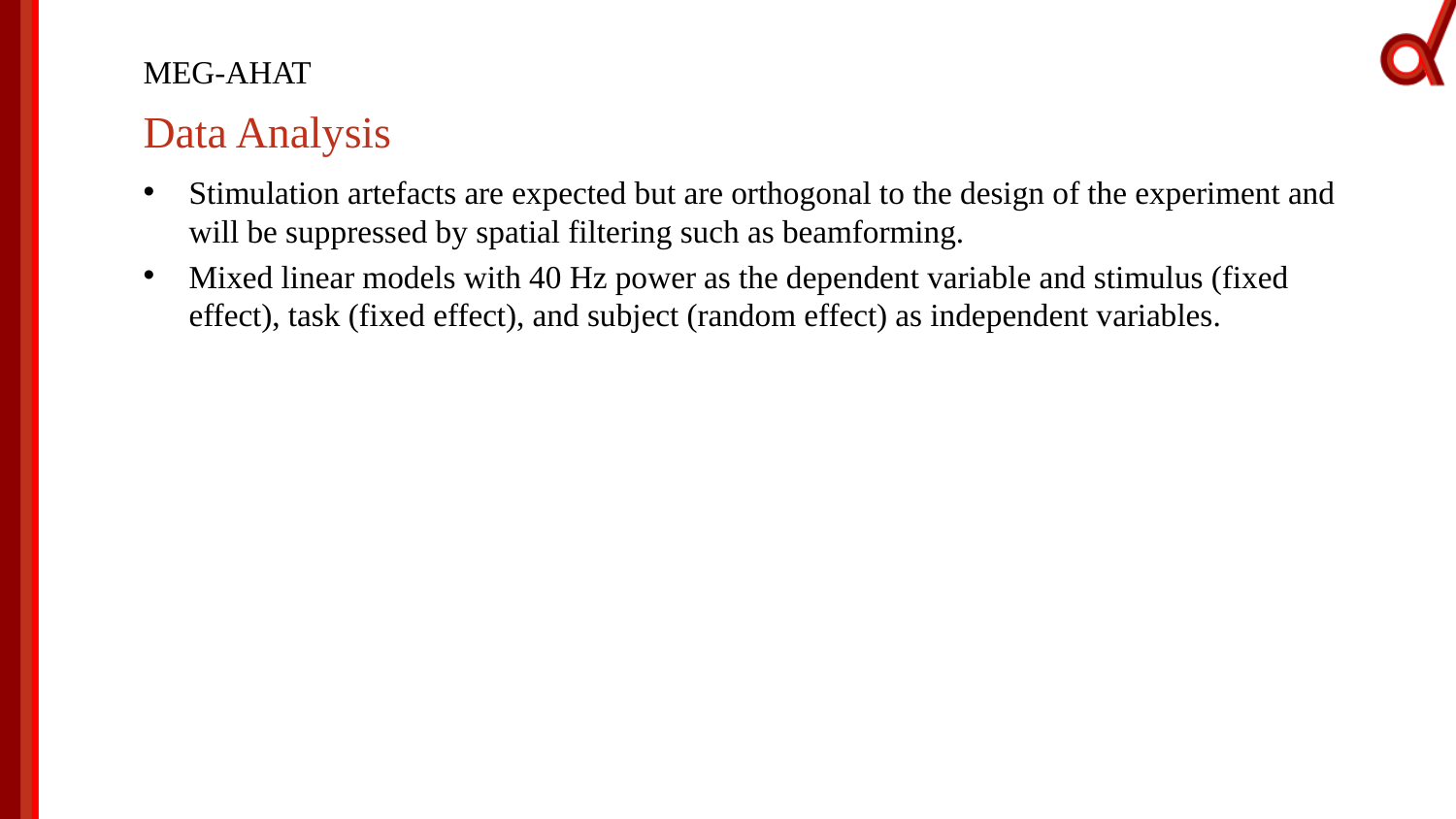

# MEG-AHAT
Data Analysis
Stimulation artefacts are expected but are orthogonal to the design of the experiment and will be suppressed by spatial filtering such as beamforming.
Mixed linear models with 40 Hz power as the dependent variable and stimulus (fixed effect), task (fixed effect), and subject (random effect) as independent variables.